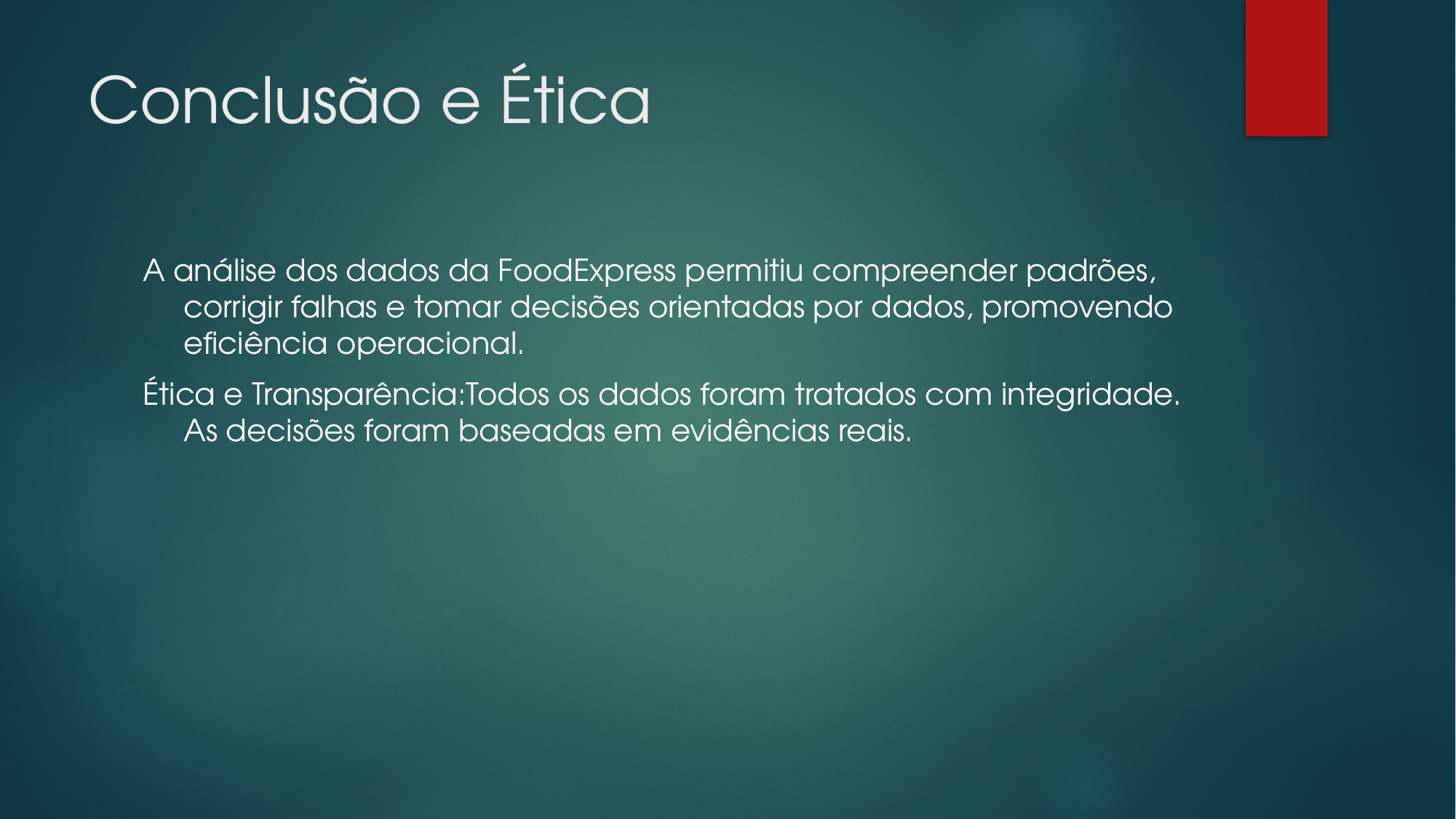

# Conclusão e Ética
A análise dos dados da FoodExpress permitiu compreender padrões, corrigir falhas e tomar decisões orientadas por dados, promovendo eficiência operacional.
Ética e Transparência:Todos os dados foram tratados com integridade. As decisões foram baseadas em evidências reais.